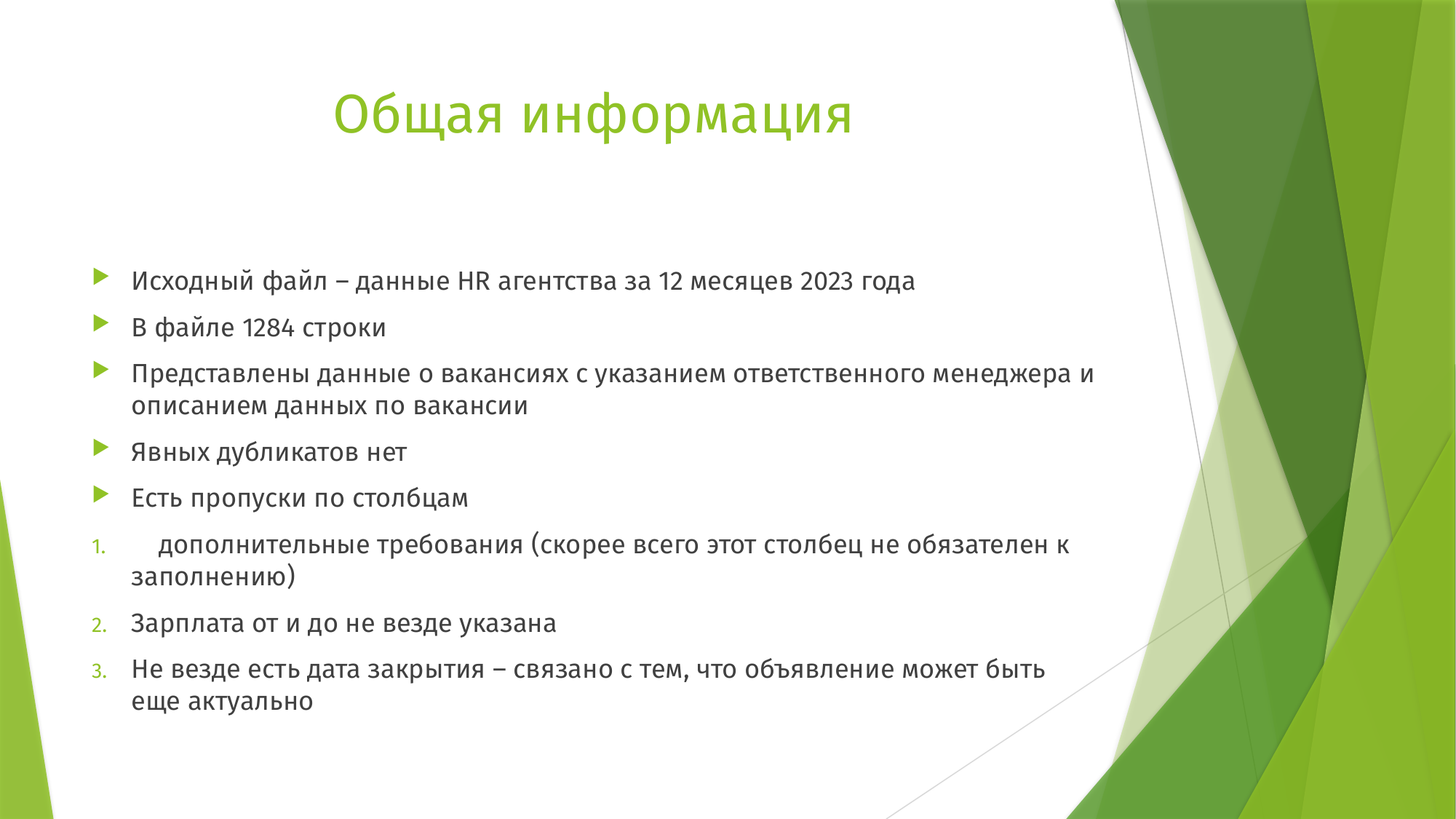

# Общая информация
Исходный файл – данные HR агентства за 12 месяцев 2023 года
В файле 1284 строки
Представлены данные о вакансиях с указанием ответственного менеджера и описанием данных по вакансии
Явных дубликатов нет
Есть пропуски по столбцам
    дополнительные требования (скорее всего этот столбец не обязателен к заполнению)
Зарплата от и до не везде указана
Не везде есть дата закрытия – связано с тем, что объявление может быть еще актуально